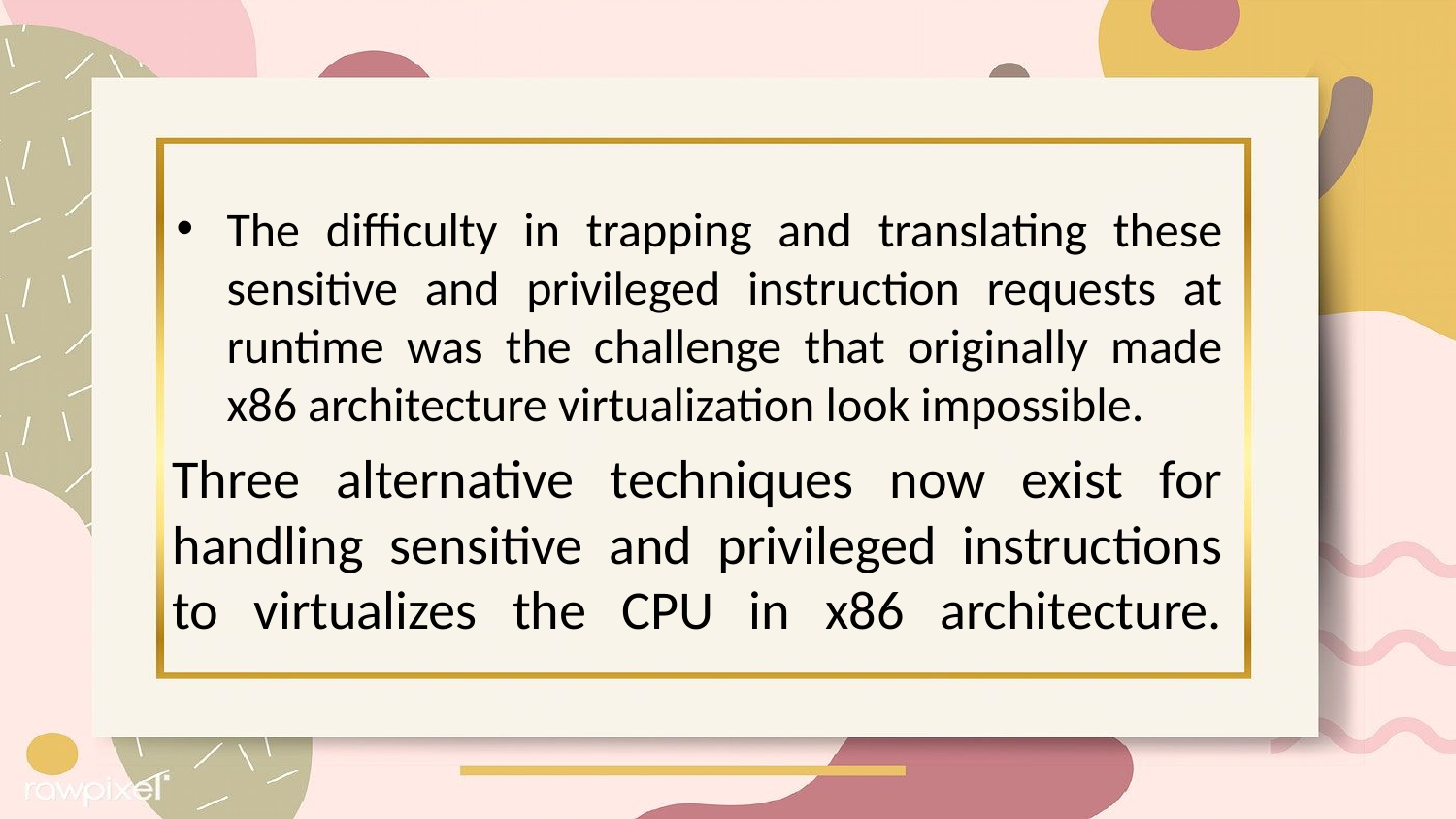

#
The difficulty in trapping and translating these sensitive and privileged instruction requests at runtime was the challenge that originally made x86 architecture virtualization look impossible.
Three alternative techniques now exist for handling sensitive and privileged instructions to virtualizes the CPU in x86 architecture.